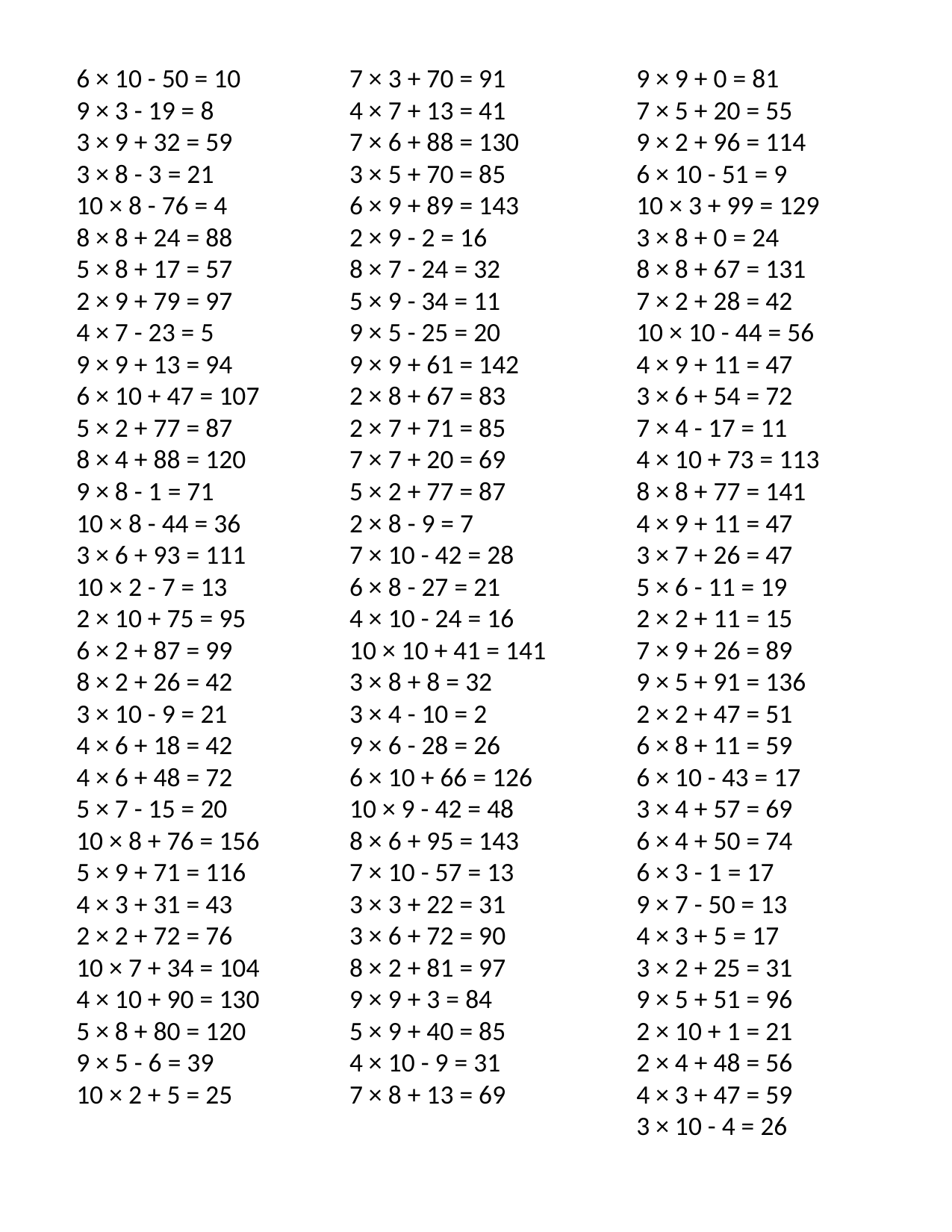

6 × 10 - 50 = 10
9 × 3 - 19 = 8
3 × 9 + 32 = 59
3 × 8 - 3 = 21
10 × 8 - 76 = 4
8 × 8 + 24 = 88
5 × 8 + 17 = 57
2 × 9 + 79 = 97
4 × 7 - 23 = 5
9 × 9 + 13 = 94
6 × 10 + 47 = 107
5 × 2 + 77 = 87
8 × 4 + 88 = 120
9 × 8 - 1 = 71
10 × 8 - 44 = 36
3 × 6 + 93 = 111
10 × 2 - 7 = 13
2 × 10 + 75 = 95
6 × 2 + 87 = 99
8 × 2 + 26 = 42
3 × 10 - 9 = 21
4 × 6 + 18 = 42
4 × 6 + 48 = 72
5 × 7 - 15 = 20
10 × 8 + 76 = 156
5 × 9 + 71 = 116
4 × 3 + 31 = 43
2 × 2 + 72 = 76
10 × 7 + 34 = 104
4 × 10 + 90 = 130
5 × 8 + 80 = 120
9 × 5 - 6 = 39
10 × 2 + 5 = 25

7 × 3 + 70 = 91
4 × 7 + 13 = 41
7 × 6 + 88 = 130
3 × 5 + 70 = 85
6 × 9 + 89 = 143
2 × 9 - 2 = 16
8 × 7 - 24 = 32
5 × 9 - 34 = 11
9 × 5 - 25 = 20
9 × 9 + 61 = 142
2 × 8 + 67 = 83
2 × 7 + 71 = 85
7 × 7 + 20 = 69
5 × 2 + 77 = 87
2 × 8 - 9 = 7
7 × 10 - 42 = 28
6 × 8 - 27 = 21
4 × 10 - 24 = 16
10 × 10 + 41 = 141
3 × 8 + 8 = 32
3 × 4 - 10 = 2
9 × 6 - 28 = 26
6 × 10 + 66 = 126
10 × 9 - 42 = 48
8 × 6 + 95 = 143
7 × 10 - 57 = 13
3 × 3 + 22 = 31
3 × 6 + 72 = 90
8 × 2 + 81 = 97
9 × 9 + 3 = 84
5 × 9 + 40 = 85
4 × 10 - 9 = 31
7 × 8 + 13 = 69

9 × 9 + 0 = 81
7 × 5 + 20 = 55
9 × 2 + 96 = 114
6 × 10 - 51 = 9
10 × 3 + 99 = 129
3 × 8 + 0 = 24
8 × 8 + 67 = 131
7 × 2 + 28 = 42
10 × 10 - 44 = 56
4 × 9 + 11 = 47
3 × 6 + 54 = 72
7 × 4 - 17 = 11
4 × 10 + 73 = 113
8 × 8 + 77 = 141
4 × 9 + 11 = 47
3 × 7 + 26 = 47
5 × 6 - 11 = 19
2 × 2 + 11 = 15
7 × 9 + 26 = 89
9 × 5 + 91 = 136
2 × 2 + 47 = 51
6 × 8 + 11 = 59
6 × 10 - 43 = 17
3 × 4 + 57 = 69
6 × 4 + 50 = 74
6 × 3 - 1 = 17
9 × 7 - 50 = 13
4 × 3 + 5 = 17
3 × 2 + 25 = 31
9 × 5 + 51 = 96
2 × 10 + 1 = 21
2 × 4 + 48 = 56
4 × 3 + 47 = 59
3 × 10 - 4 = 26